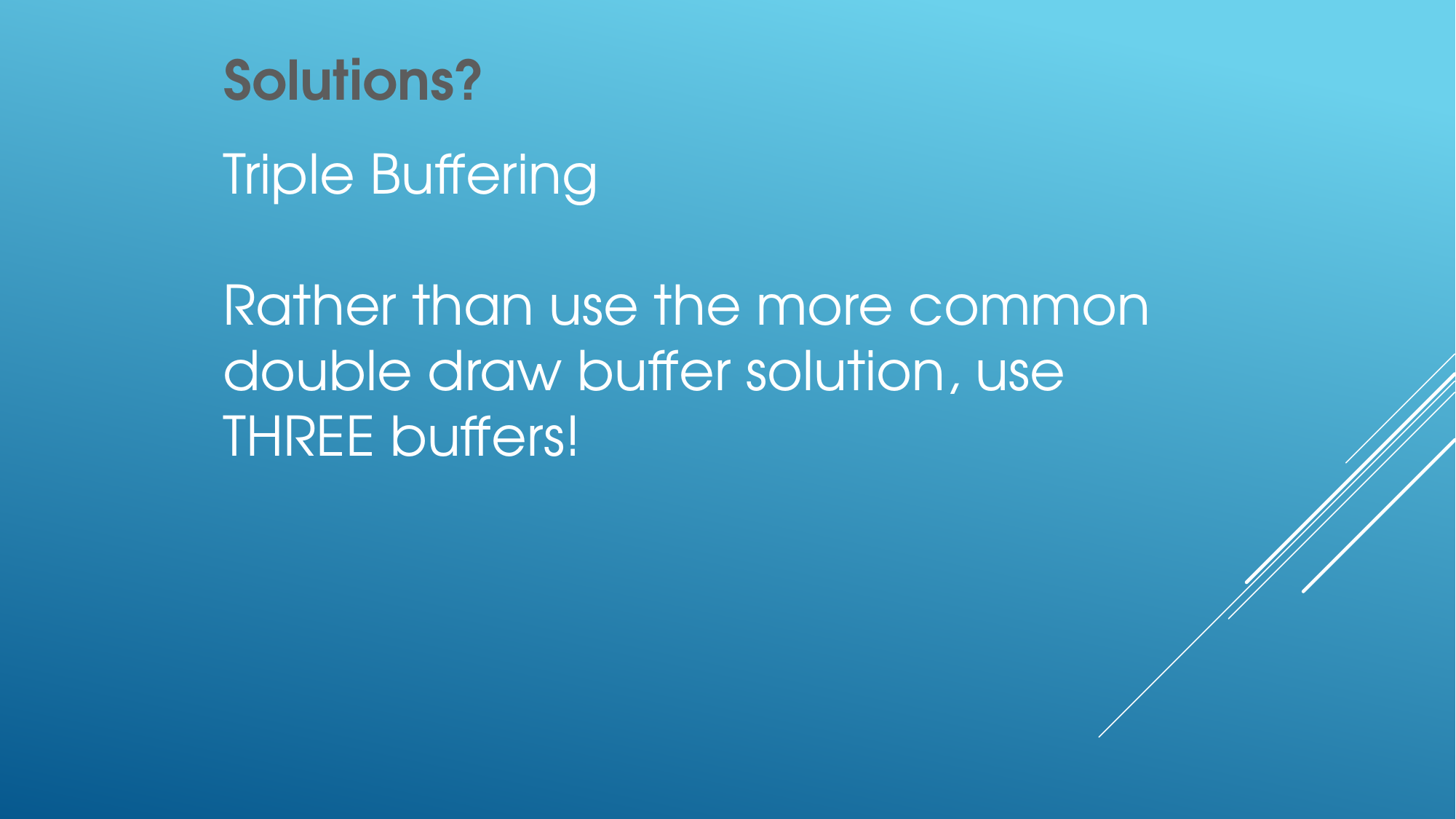

Solutions?
Triple Buffering

Rather than use the more common double draw buffer solution, use THREE buffers!